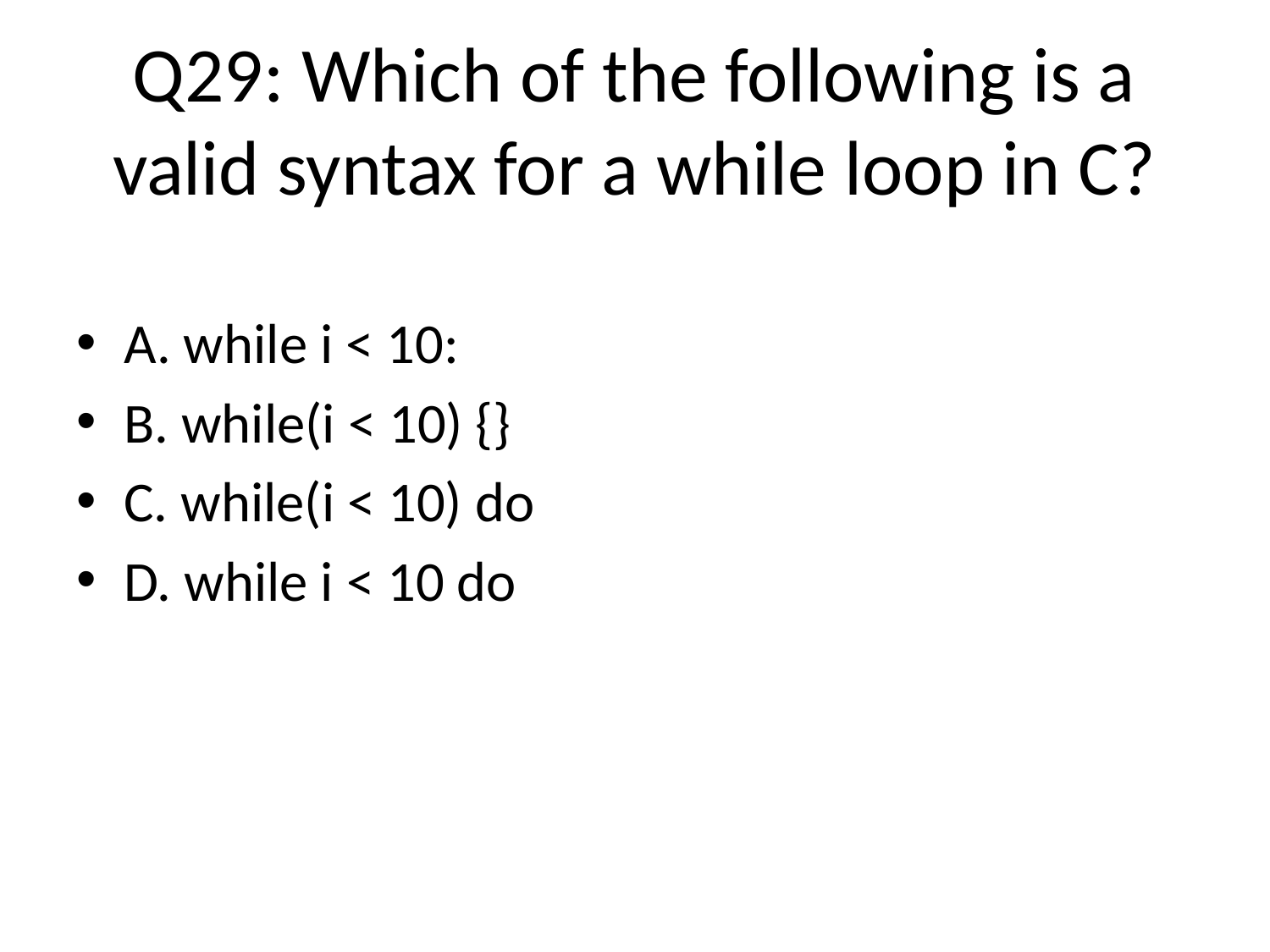

# Q29: Which of the following is a valid syntax for a while loop in C?

A. while i < 10:
B. while(i < 10) {}
C. while(i < 10) do
D. while i < 10 do